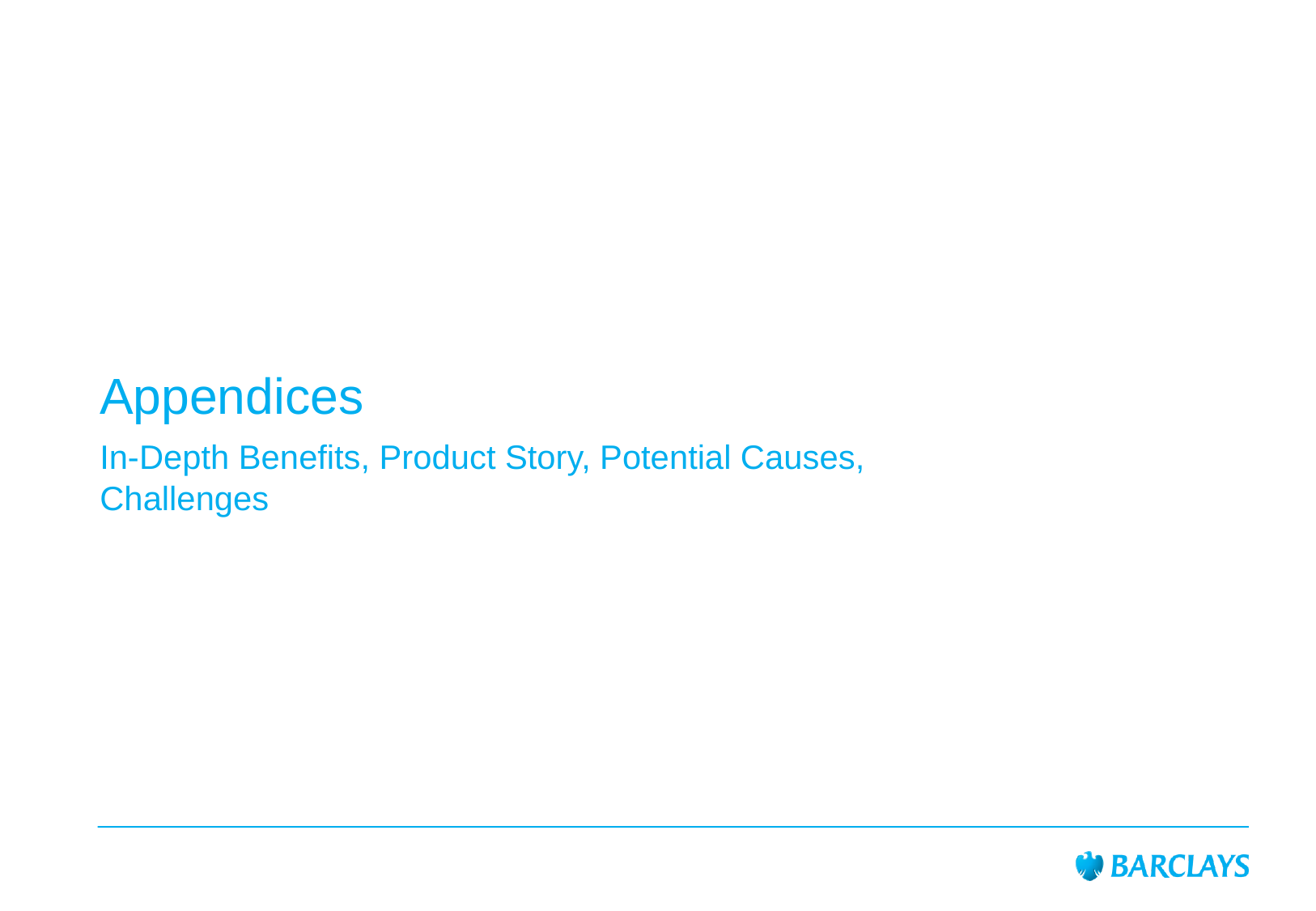

# Appendices
In-Depth Benefits, Product Story, Potential Causes, Challenges